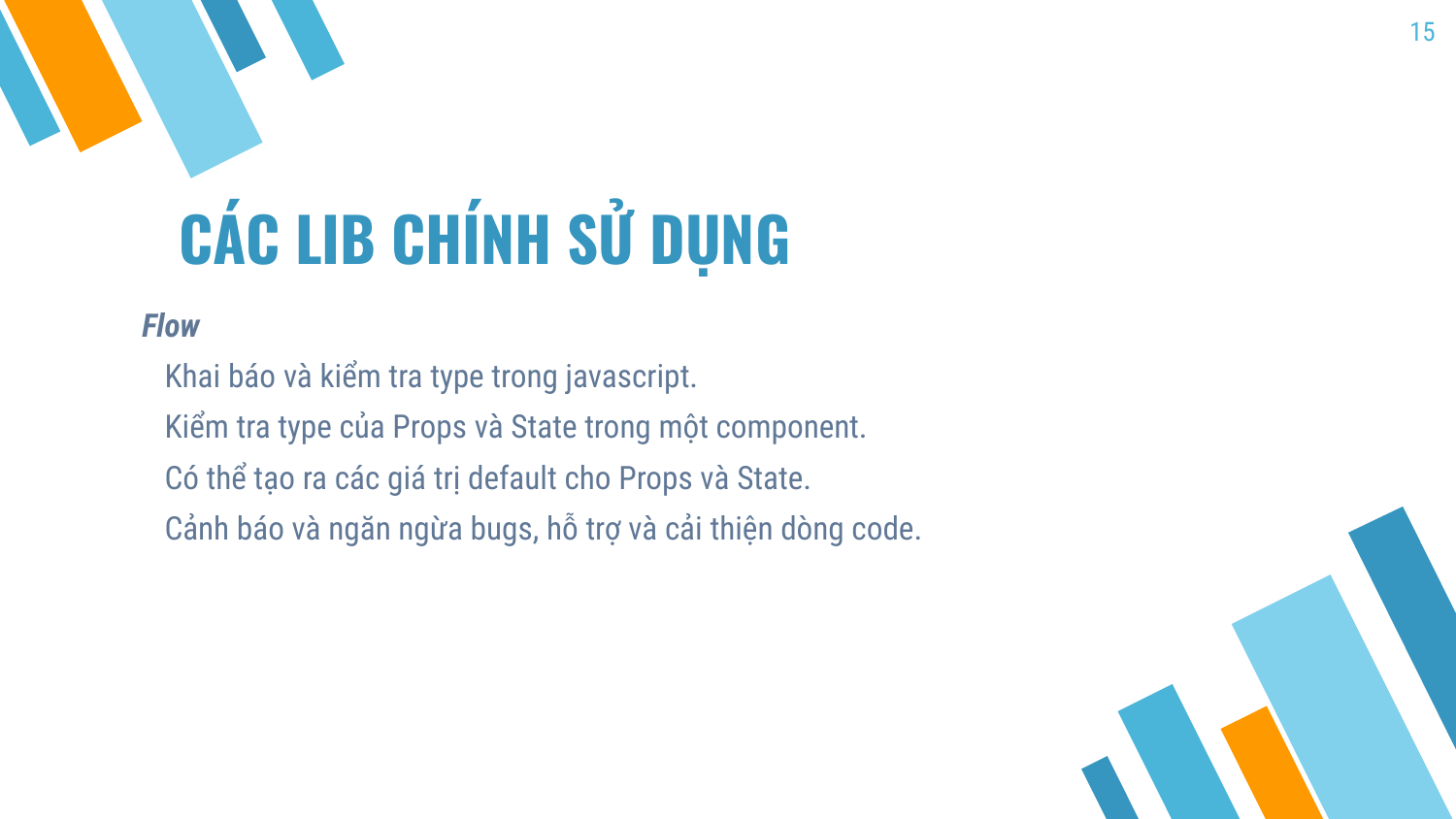

15
# CÁC LIB CHÍNH SỬ DỤNG
Flow
   Khai báo và kiểm tra type trong javascript.
   Kiểm tra type của Props và State trong một component.
   Có thể tạo ra các giá trị default cho Props và State.
   Cảnh báo và ngăn ngừa bugs, hỗ trợ và cải thiện dòng code.